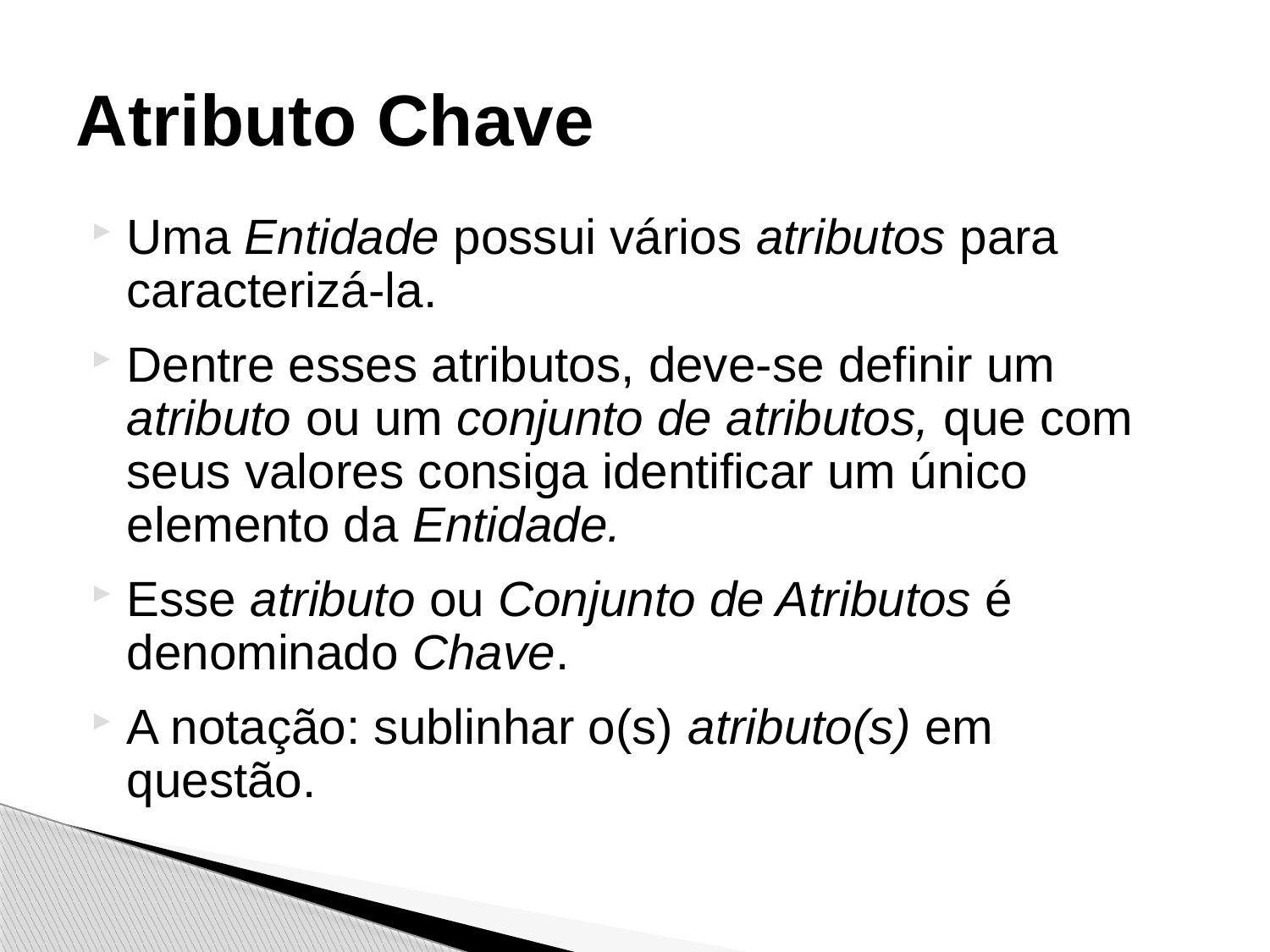

# Atributo Chave
Uma Entidade possui vários atributos para caracterizá-la.
Dentre esses atributos, deve-se definir um atributo ou um conjunto de atributos, que com seus valores consiga identificar um único elemento da Entidade.
Esse atributo ou Conjunto de Atributos é denominado Chave.
A notação: sublinhar o(s) atributo(s) em questão.